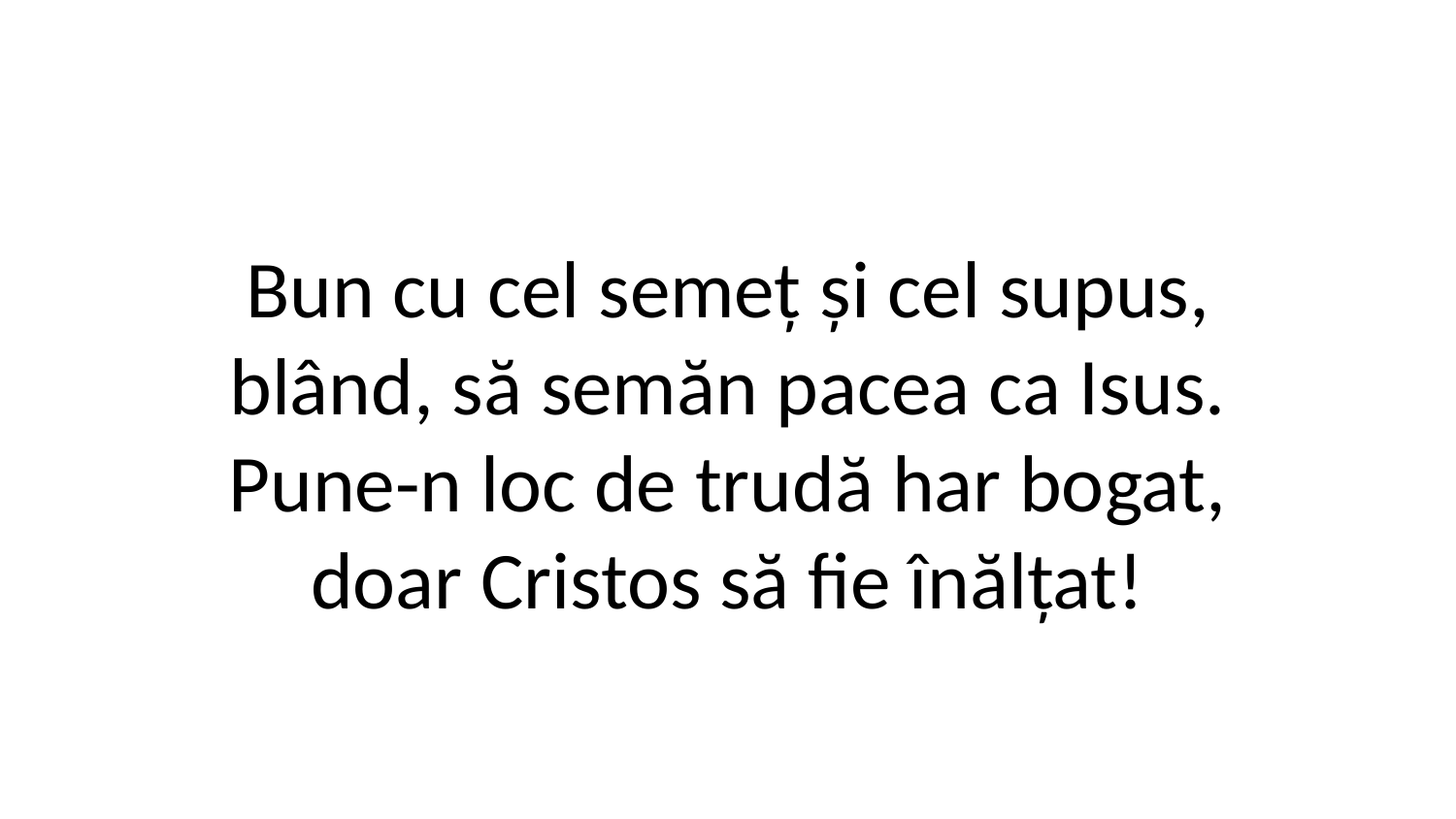

Bun cu cel semeț și cel supus,
blând, să semăn pacea ca Isus.
Pune-n loc de trudă har bogat,
doar Cristos să fie înălțat!